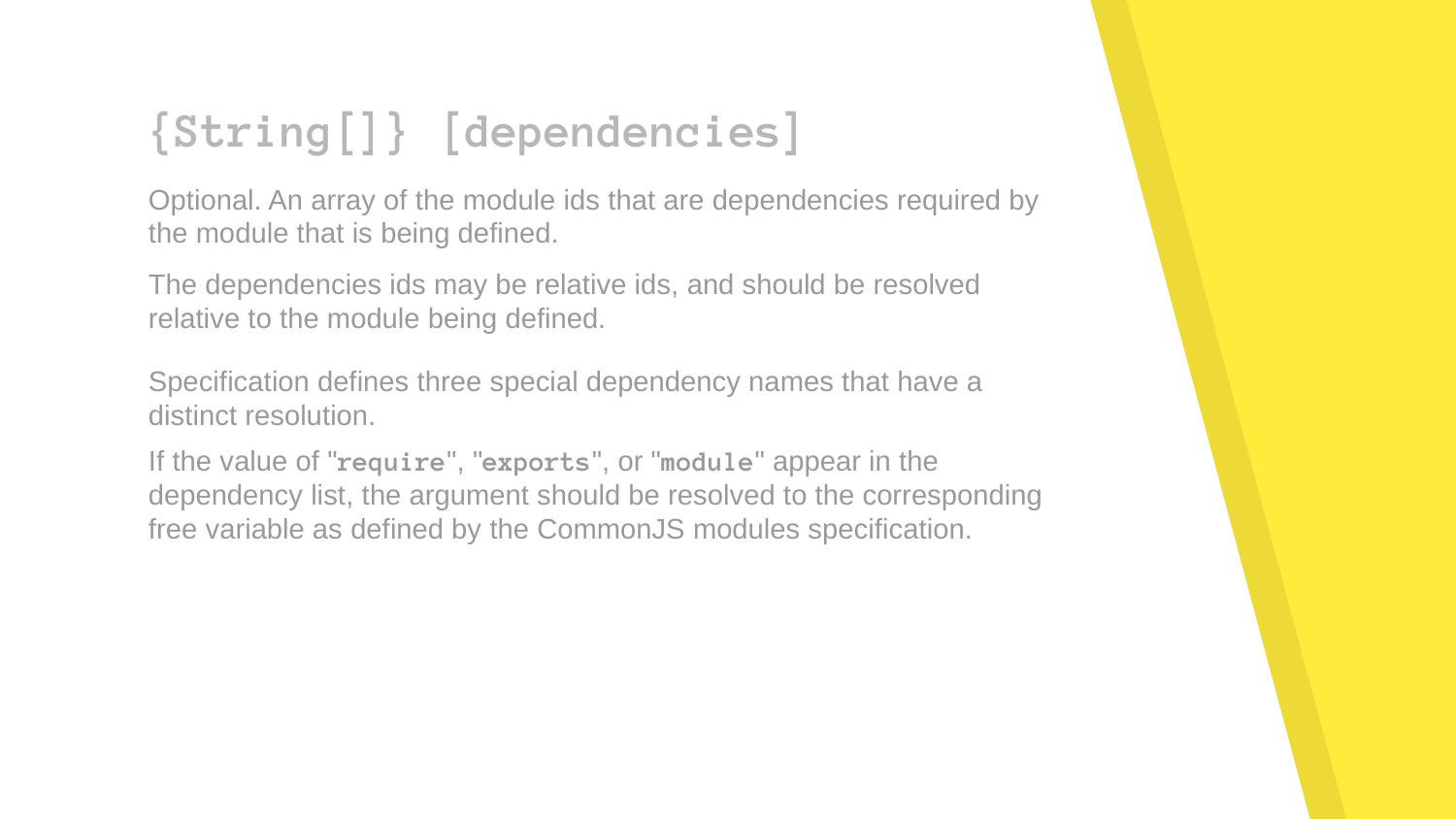

{String[]} [dependencies]
Optional. An array of the module ids that are dependencies required by the module that is being defined.
The dependencies ids may be relative ids, and should be resolved relative to the module being defined.
Specification defines three special dependency names that have a distinct resolution.
If the value of "require", "exports", or "module" appear in the dependency list, the argument should be resolved to the corresponding free variable as defined by the CommonJS modules specification.